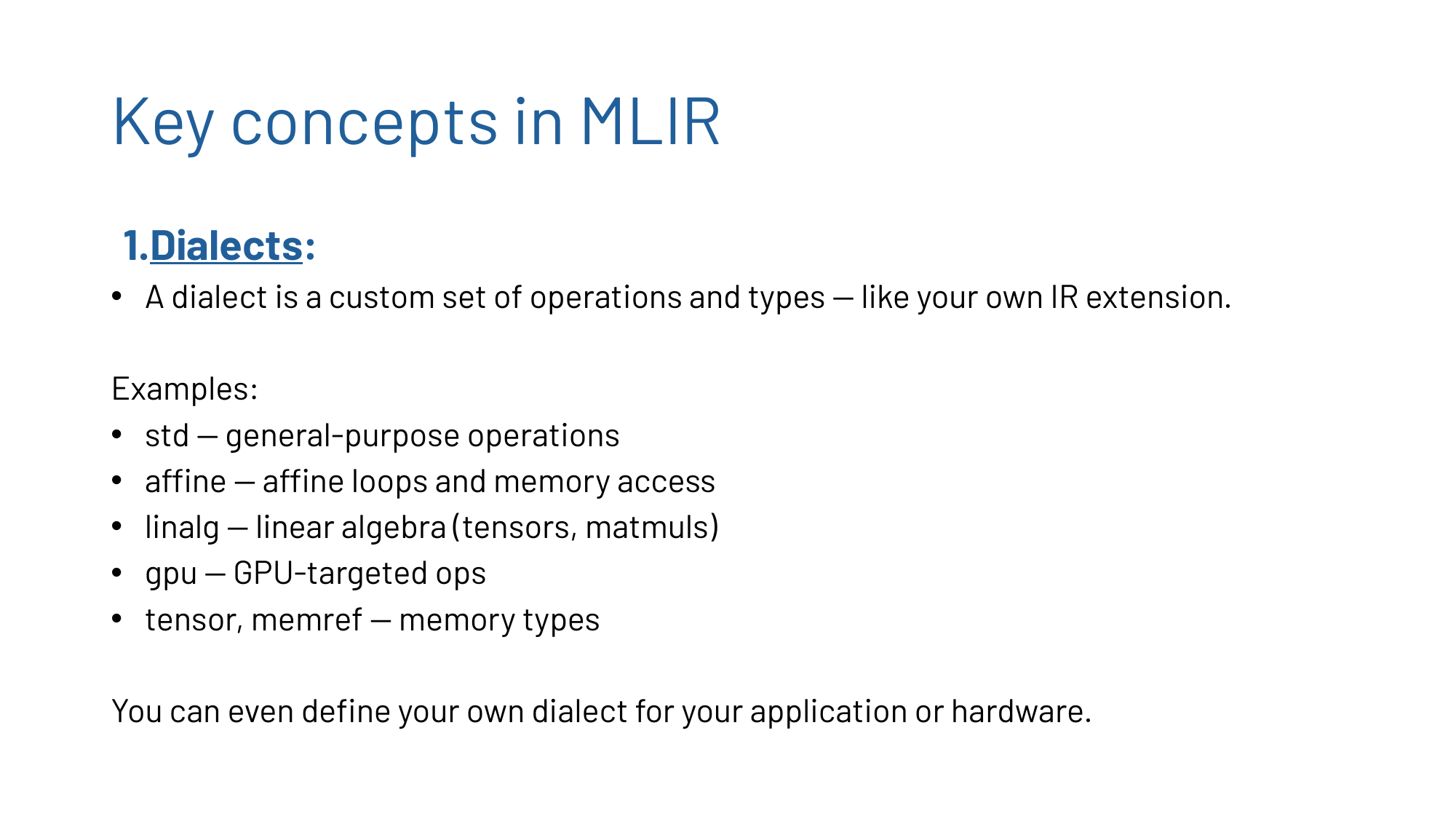

# Key concepts in MLIR
  1.Dialects:
 A dialect is a custom set of operations and types — like your own IR extension.

Examples:
 std — general-purpose operations
 affine — affine loops and memory access
 linalg — linear algebra (tensors, matmuls)
 gpu — GPU-targeted ops
 tensor, memref — memory types

You can even define your own dialect for your application or hardware.